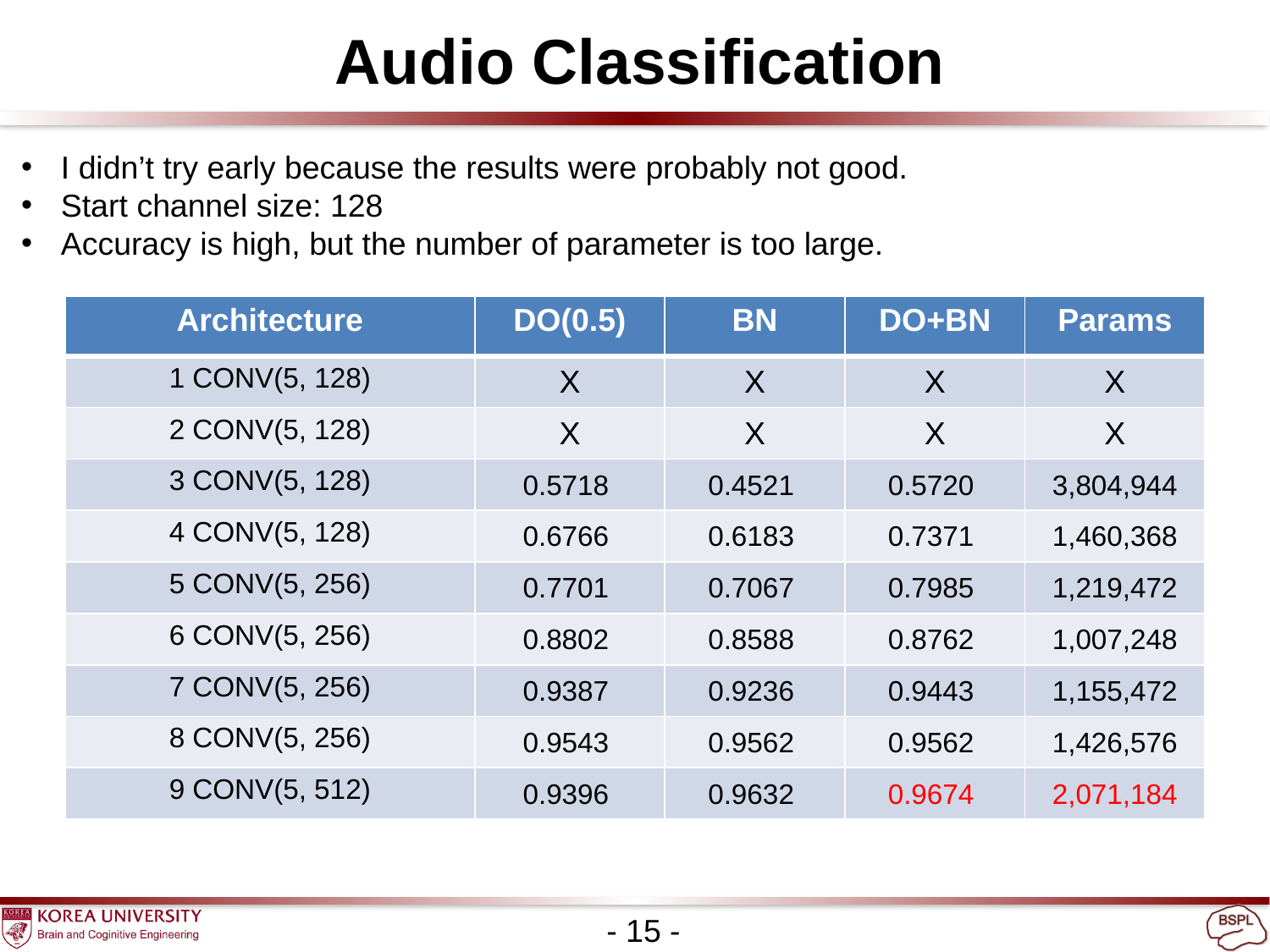

Audio Classification
I didn’t try early because the results were probably not good.
Start channel size: 128
Accuracy is high, but the number of parameter is too large.

| Architecture | DO(0.5) | BN | DO+BN | Params |
| --- | --- | --- | --- | --- |
| 1 CONV(5, 128) | X | X | X | X |
| 2 CONV(5, 128) | X | X | X | X |
| 3 CONV(5, 128) | 0.5718 | 0.4521 | 0.5720 | 3,804,944 |
| 4 CONV(5, 128) | 0.6766 | 0.6183 | 0.7371 | 1,460,368 |
| 5 CONV(5, 256) | 0.7701 | 0.7067 | 0.7985 | 1,219,472 |
| 6 CONV(5, 256) | 0.8802 | 0.8588 | 0.8762 | 1,007,248 |
| 7 CONV(5, 256) | 0.9387 | 0.9236 | 0.9443 | 1,155,472 |
| 8 CONV(5, 256) | 0.9543 | 0.9562 | 0.9562 | 1,426,576 |
| 9 CONV(5, 512) | 0.9396 | 0.9632 | 0.9674 | 2,071,184 |
- 15 -